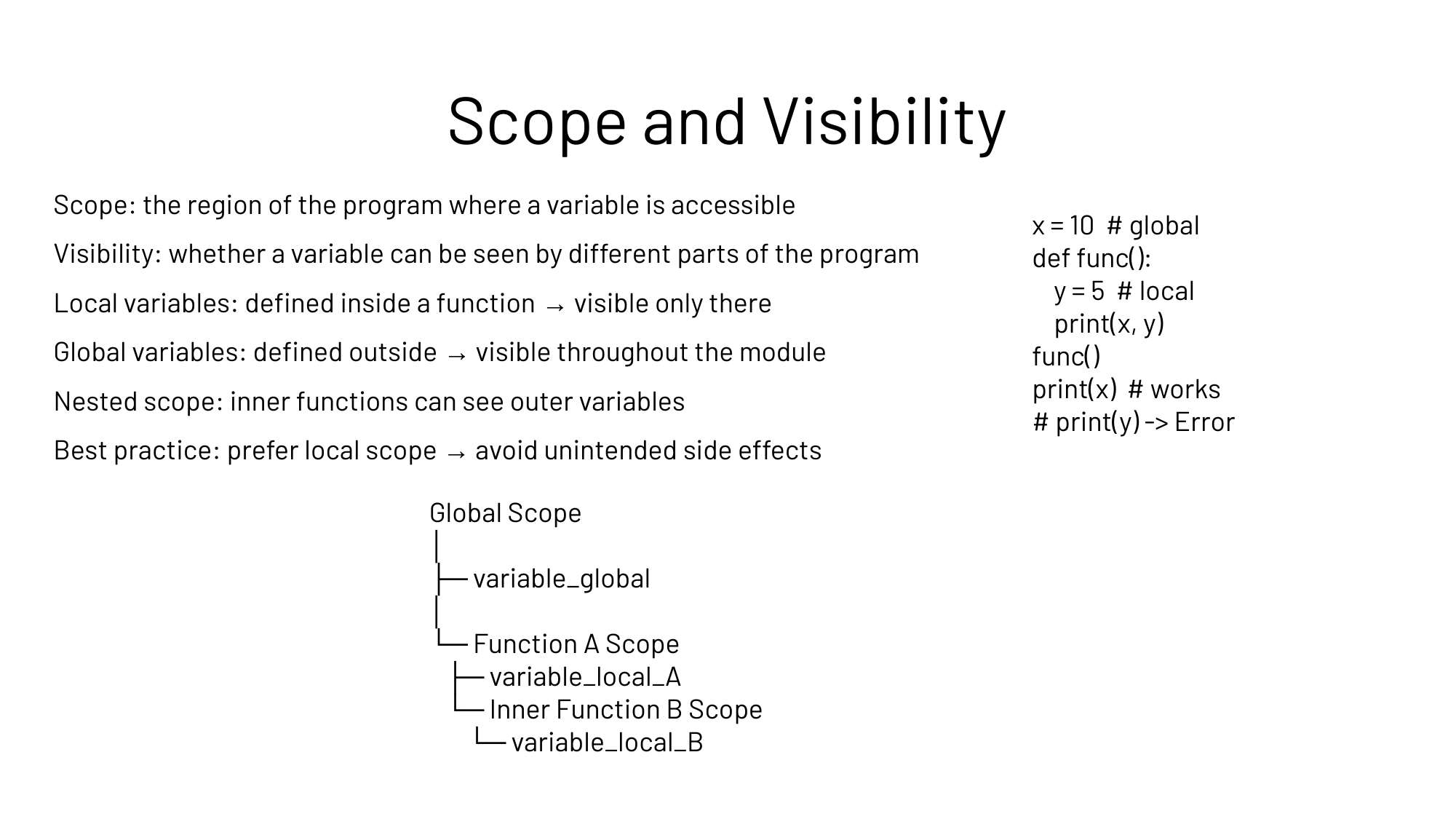

# Scope and Visibility
Scope: the region of the program where a variable is accessible
Visibility: whether a variable can be seen by different parts of the program
Local variables: defined inside a function → visible only there
Global variables: defined outside → visible throughout the module
Nested scope: inner functions can see outer variables
Best practice: prefer local scope → avoid unintended side effects
x = 10  # global
def func():
    y = 5  # local
    print(x, y)
func()
print(x)  # works
# print(y) -> Error
Global Scope
│
├─ variable_global
│
└─ Function A Scope
   ├─ variable_local_A
   └─ Inner Function B Scope
       └─ variable_local_B